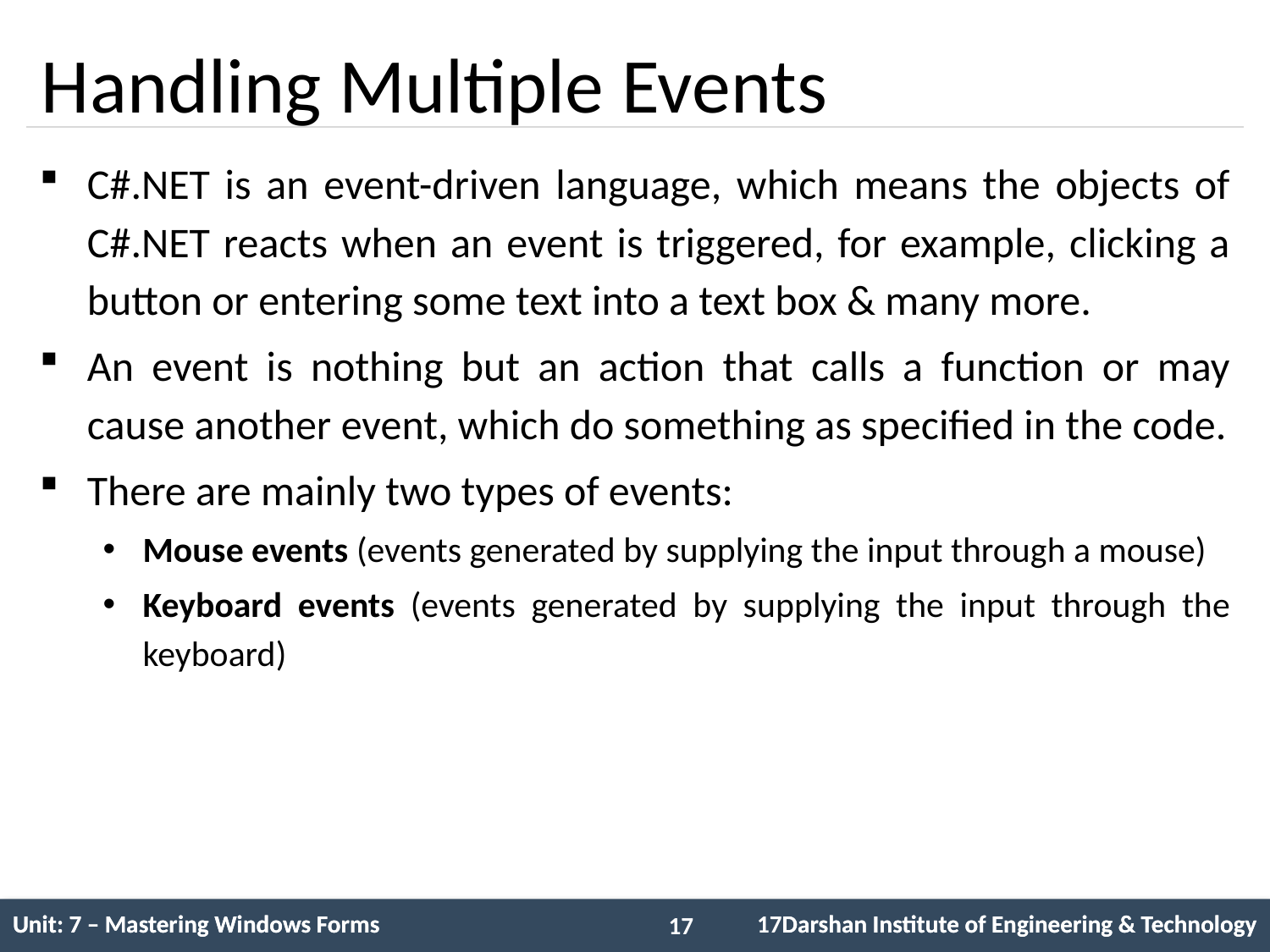

# Handling Multiple Events
C#.NET is an event-driven language, which means the objects of C#.NET reacts when an event is triggered, for example, clicking a button or entering some text into a text box & many more.
An event is nothing but an action that calls a function or may cause another event, which do something as specified in the code.
There are mainly two types of events:
Mouse events (events generated by supplying the input through a mouse)
Keyboard events (events generated by supplying the input through the keyboard)